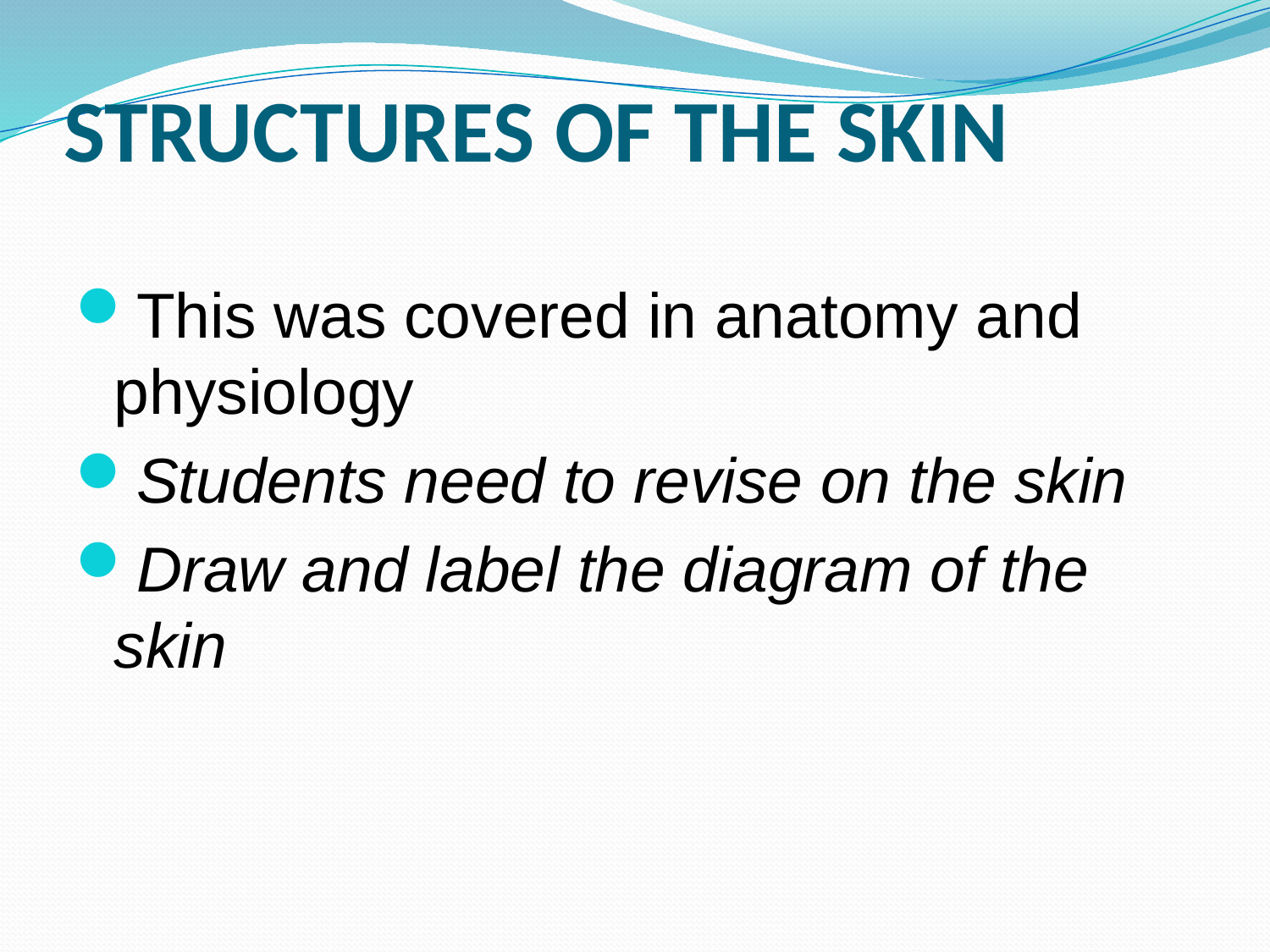

# STRUCTURES OF THE SKIN
This was covered in anatomy and physiology
Students need to revise on the skin
Draw and label the diagram of the skin